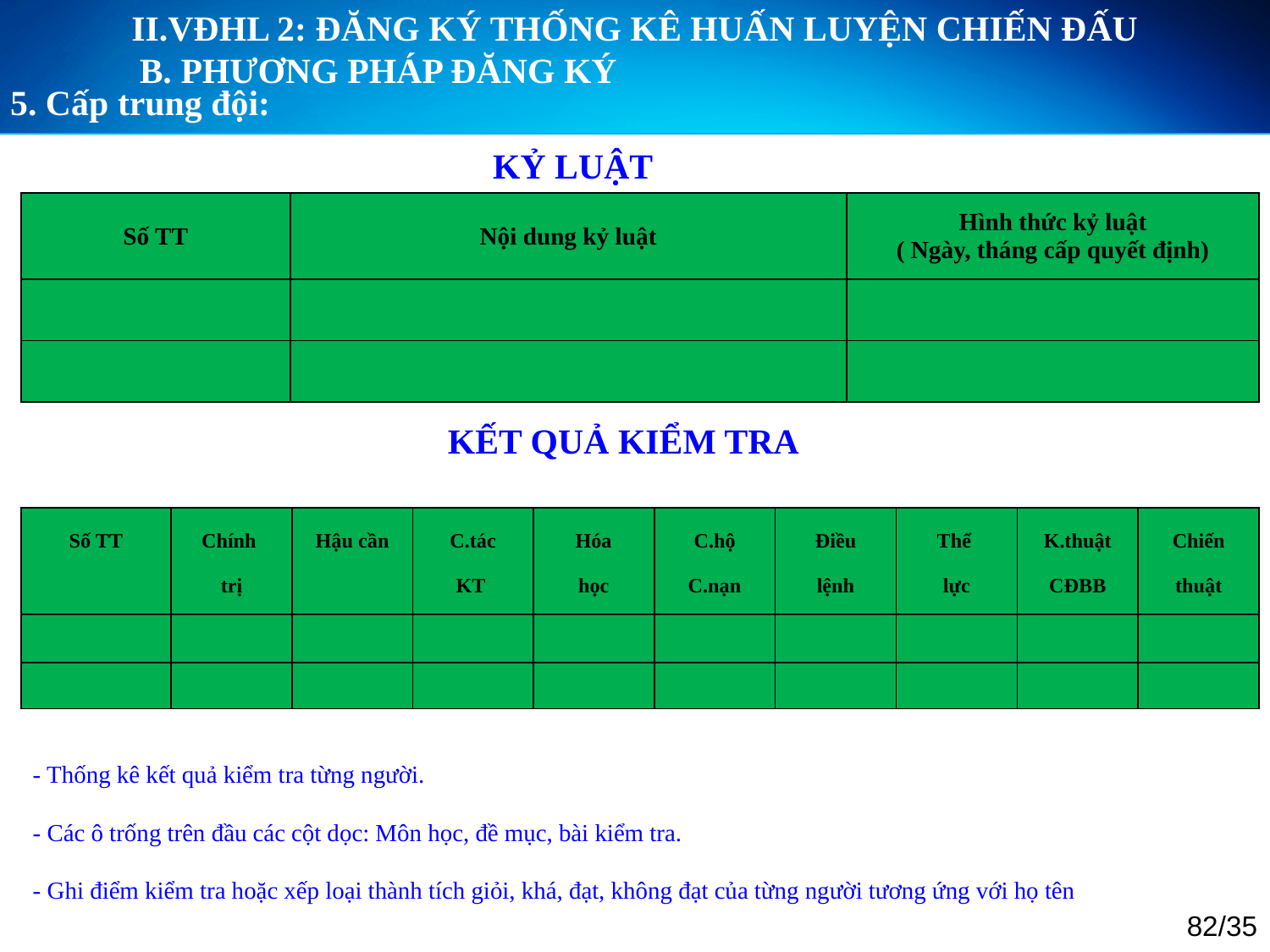

II.VĐHL 2: ĐĂNG KÝ THỐNG KÊ HUẤN LUYỆN CHIẾN ĐẤU
	B. PHƯƠNG PHÁP ĐĂNG KÝ
5. Cấp trung đội:
KỶ LUẬT
| Số TT | Nội dung kỷ luật | Hình thức kỷ luật ( Ngày, tháng cấp quyết định) |
| --- | --- | --- |
|  |  |  |
|  |  |  |
KẾT QUẢ KIỂM TRA
| Số TT | Chính trị | Hậu cần | C.tác KT | Hóa học | C.hộ C.nạn | Điều lệnh | Thể lực | K.thuật CĐBB | Chiến thuật |
| --- | --- | --- | --- | --- | --- | --- | --- | --- | --- |
|  |  |  |  |  |  |  |  |  |  |
|  |  |  |  |  |  |  |  |  |  |
- Thống kê kết quả kiểm tra từng người.
- Các ô trống trên đầu các cột dọc: Môn học, đề mục, bài kiểm tra.
- Ghi điểm kiểm tra hoặc xếp loại thành tích giỏi, khá, đạt, không đạt của từng người tương ứng với họ tên
82/35